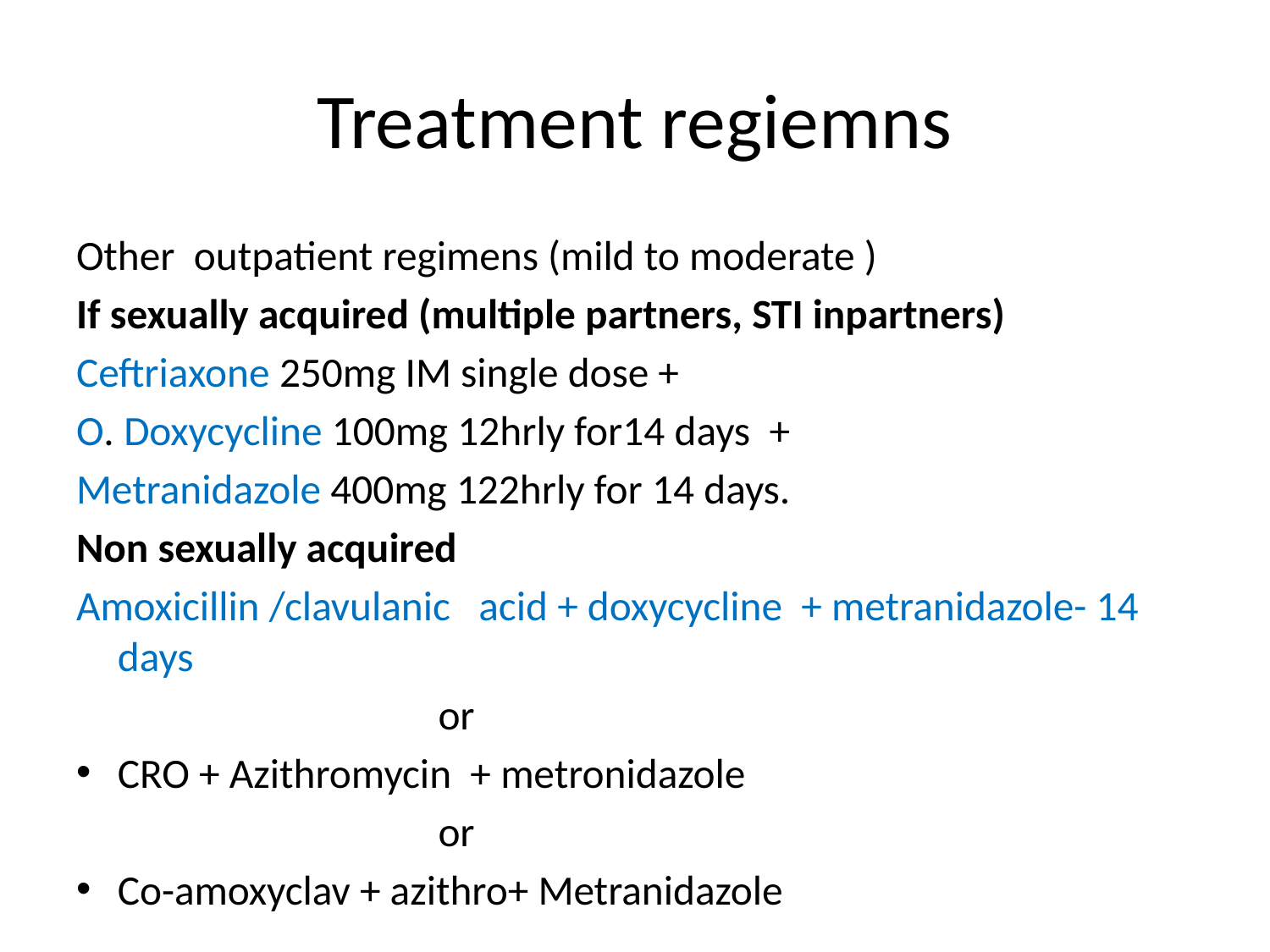

# Treatment regiemns
Other  outpatient regimens (mild to moderate )
If sexually acquired (multiple partners, STI inpartners)
Ceftriaxone 250mg IM single dose +
O. Doxycycline 100mg 12hrly for14 days  +
Metranidazole 400mg 122hrly for 14 days.
Non sexually acquired
Amoxicillin /clavulanic   acid + doxycycline  + metranidazole- 14 days
                                      or
CRO + Azithromycin  + metronidazole
                                      or
Co-amoxyclav + azithro+ Metranidazole